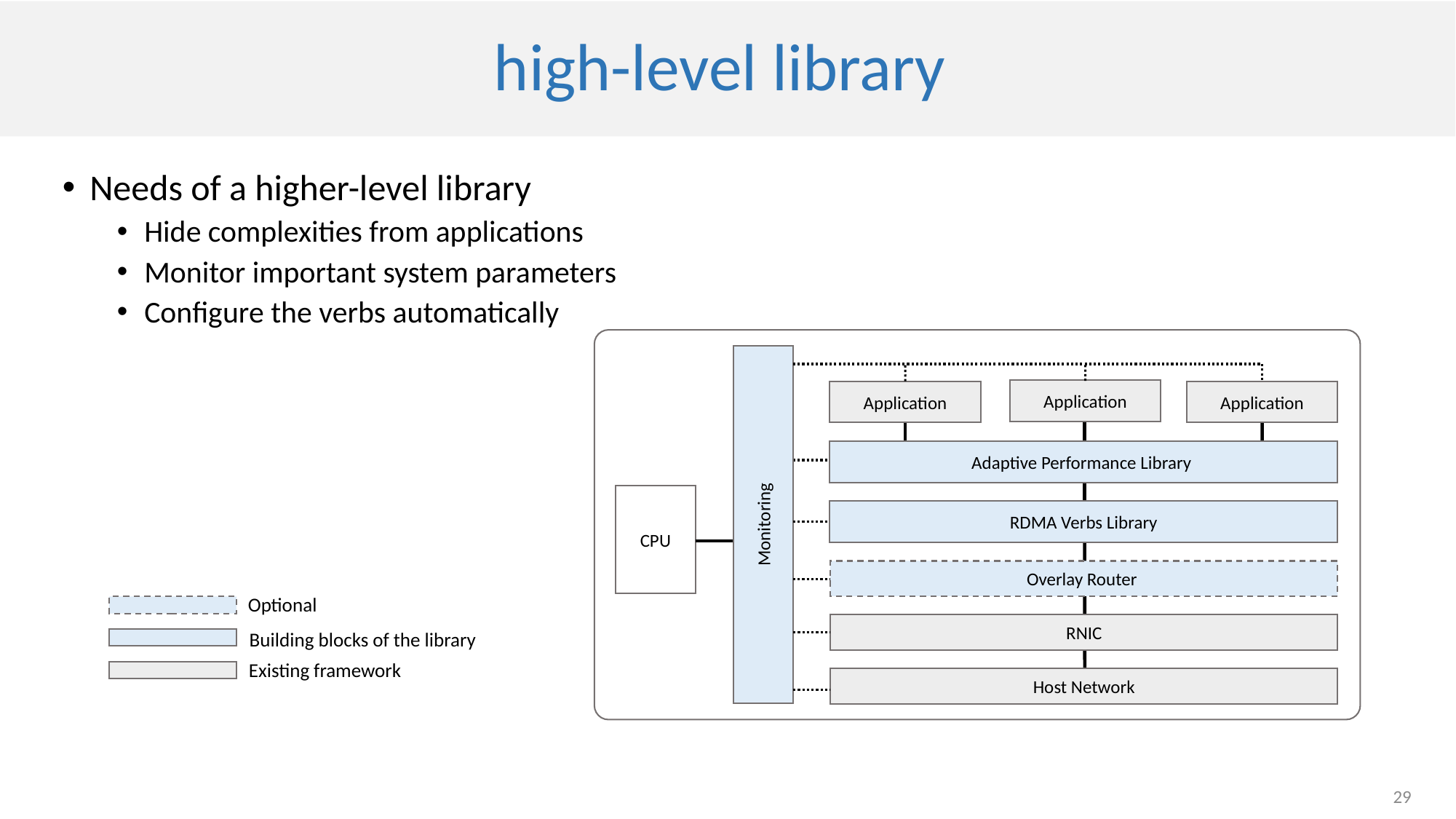

# high-level library
Needs of a higher-level library
Hide complexities from applications
Monitor important system parameters
Configure the verbs automatically

Monitoring
Application
Application
Application
Adaptive Performance Library
CPU
RDMA Verbs Library
Overlay Router
Optional

RNIC
Building blocks of the library

Existing framework

Host Network
29